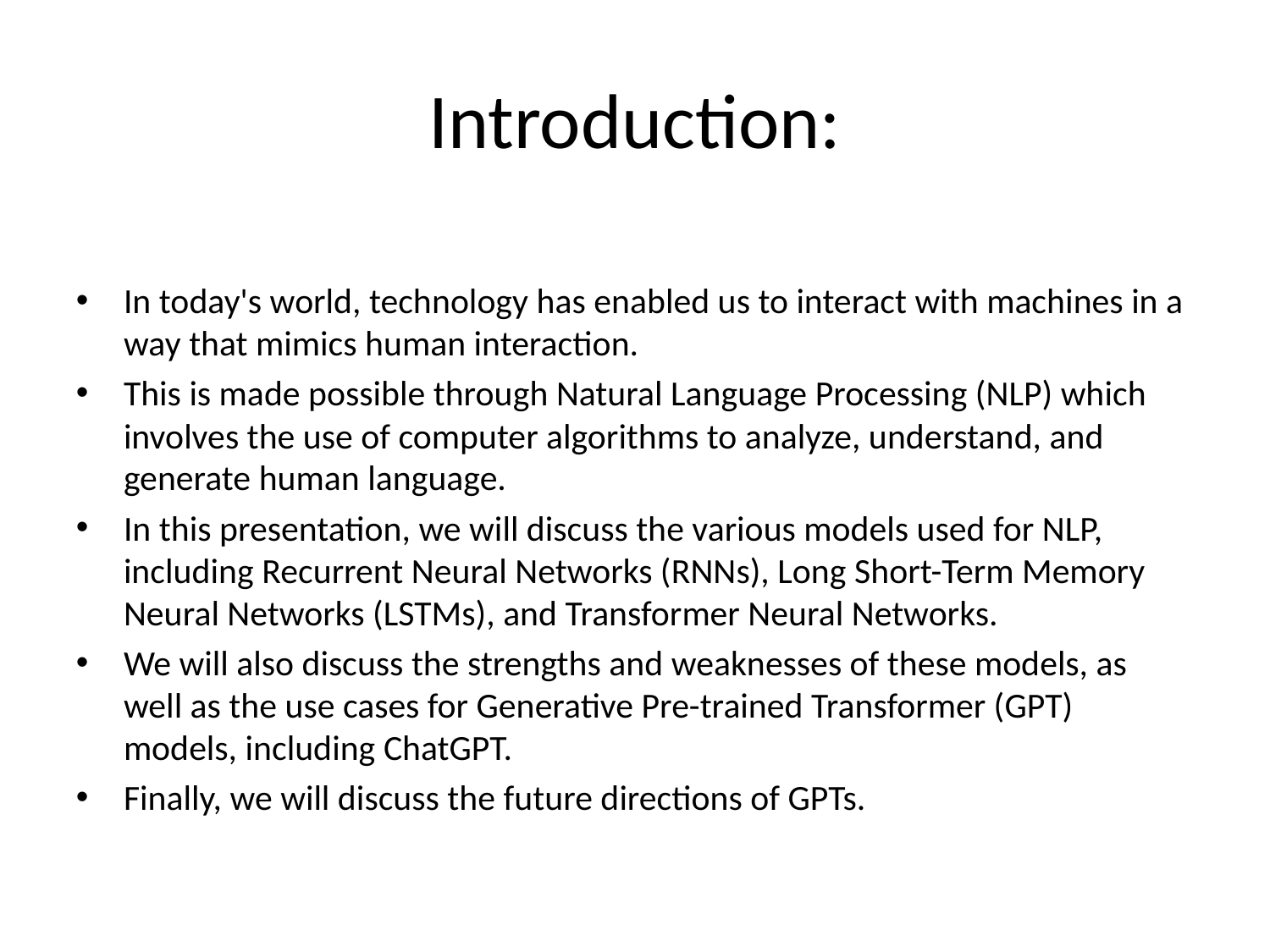

# Introduction:

In today's world, technology has enabled us to interact with machines in a way that mimics human interaction.
This is made possible through Natural Language Processing (NLP) which involves the use of computer algorithms to analyze, understand, and generate human language.
In this presentation, we will discuss the various models used for NLP, including Recurrent Neural Networks (RNNs), Long Short-Term Memory Neural Networks (LSTMs), and Transformer Neural Networks.
We will also discuss the strengths and weaknesses of these models, as well as the use cases for Generative Pre-trained Transformer (GPT) models, including ChatGPT.
Finally, we will discuss the future directions of GPTs.